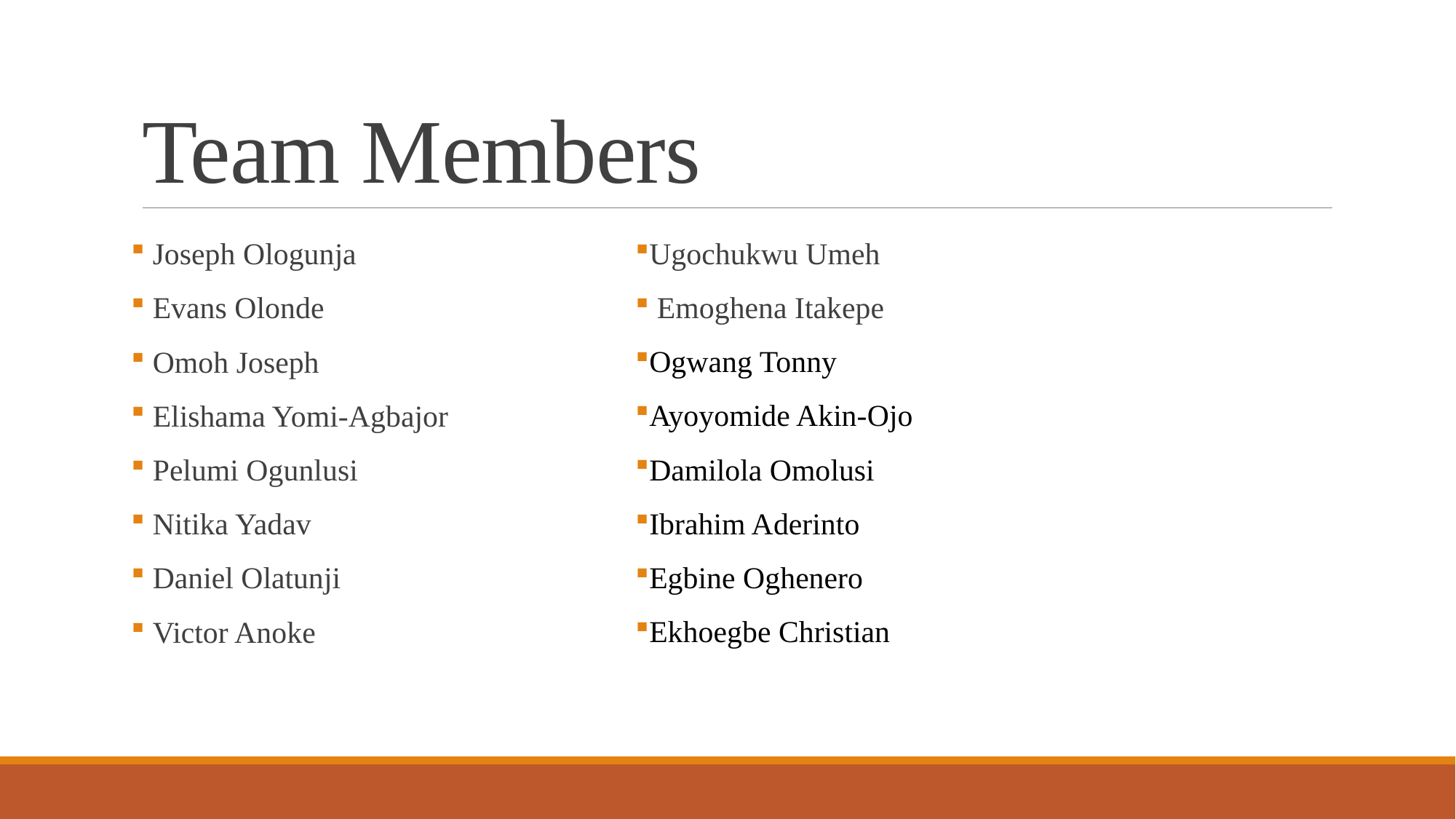

# Team Members
 Joseph Ologunja
 Evans Olonde
 Omoh Joseph
 Elishama Yomi-Agbajor
 Pelumi Ogunlusi
 Nitika Yadav
 Daniel Olatunji
 Victor Anoke

Ugochukwu Umeh
 Emoghena Itakepe
Ogwang Tonny
Ayoyomide Akin-Ojo
Damilola Omolusi
Ibrahim Aderinto
Egbine Oghenero
Ekhoegbe Christian